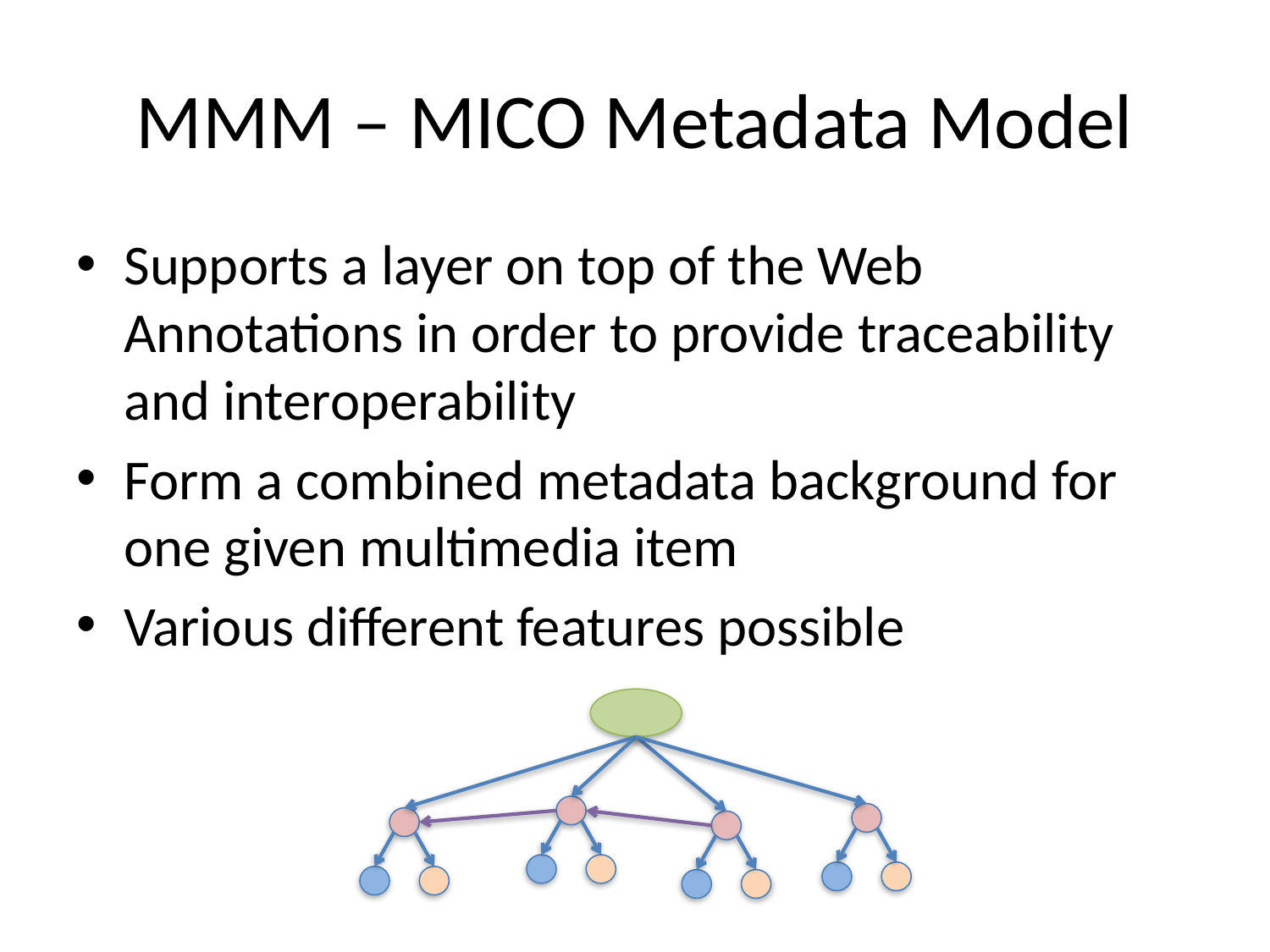

# MMM – MICO Metadata Model
Supports a layer on top of the Web Annotations in order to provide traceability and interoperability
Form a combined metadata background for one given multimedia item
Various different features possible